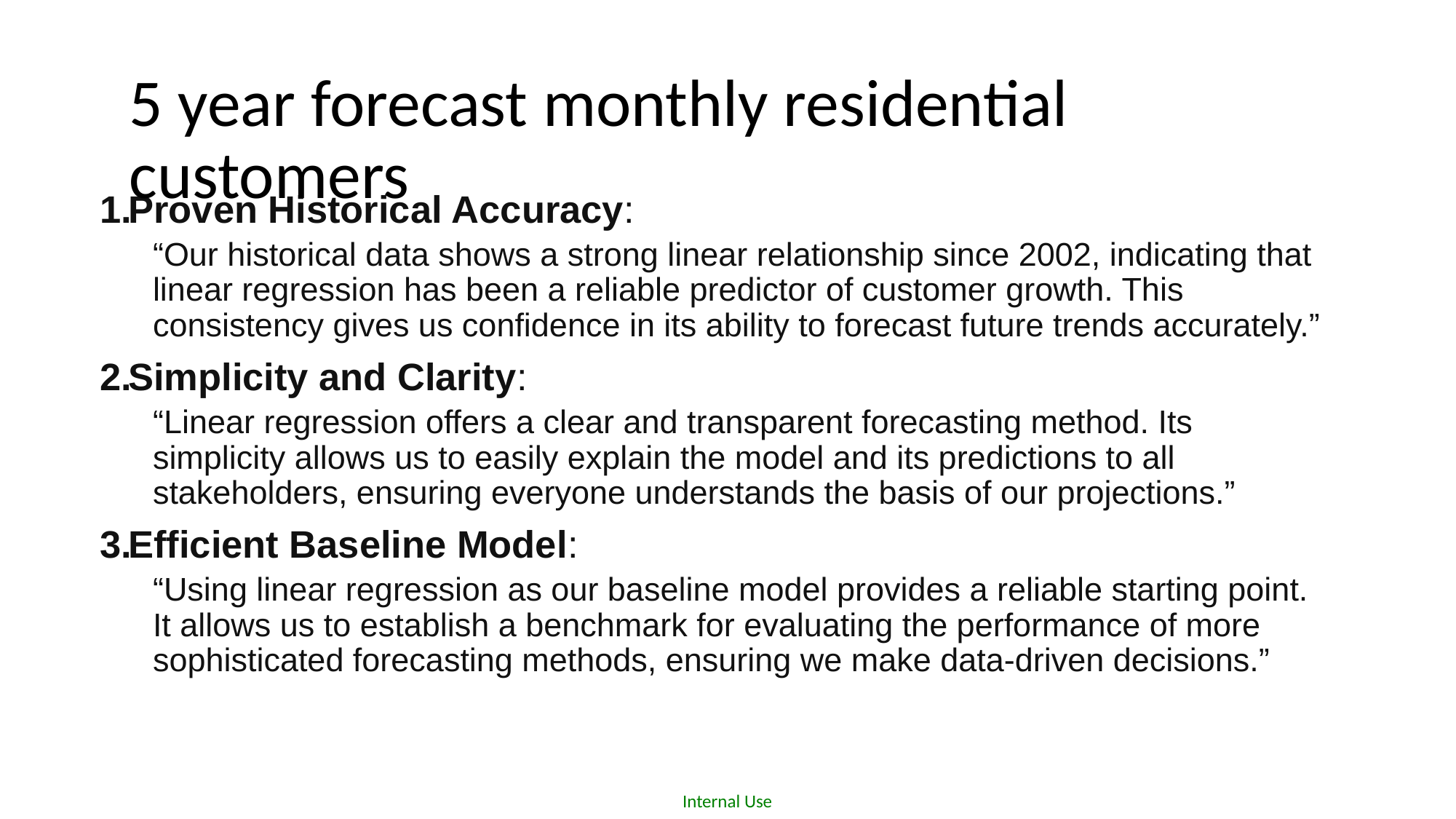

5 year forecast monthly residential customers
Proven Historical Accuracy:
“Our historical data shows a strong linear relationship since 2002, indicating that linear regression has been a reliable predictor of customer growth. This consistency gives us confidence in its ability to forecast future trends accurately.”
Simplicity and Clarity:
“Linear regression offers a clear and transparent forecasting method. Its simplicity allows us to easily explain the model and its predictions to all stakeholders, ensuring everyone understands the basis of our projections.”
Efficient Baseline Model:
“Using linear regression as our baseline model provides a reliable starting point. It allows us to establish a benchmark for evaluating the performance of more sophisticated forecasting methods, ensuring we make data-driven decisions.”